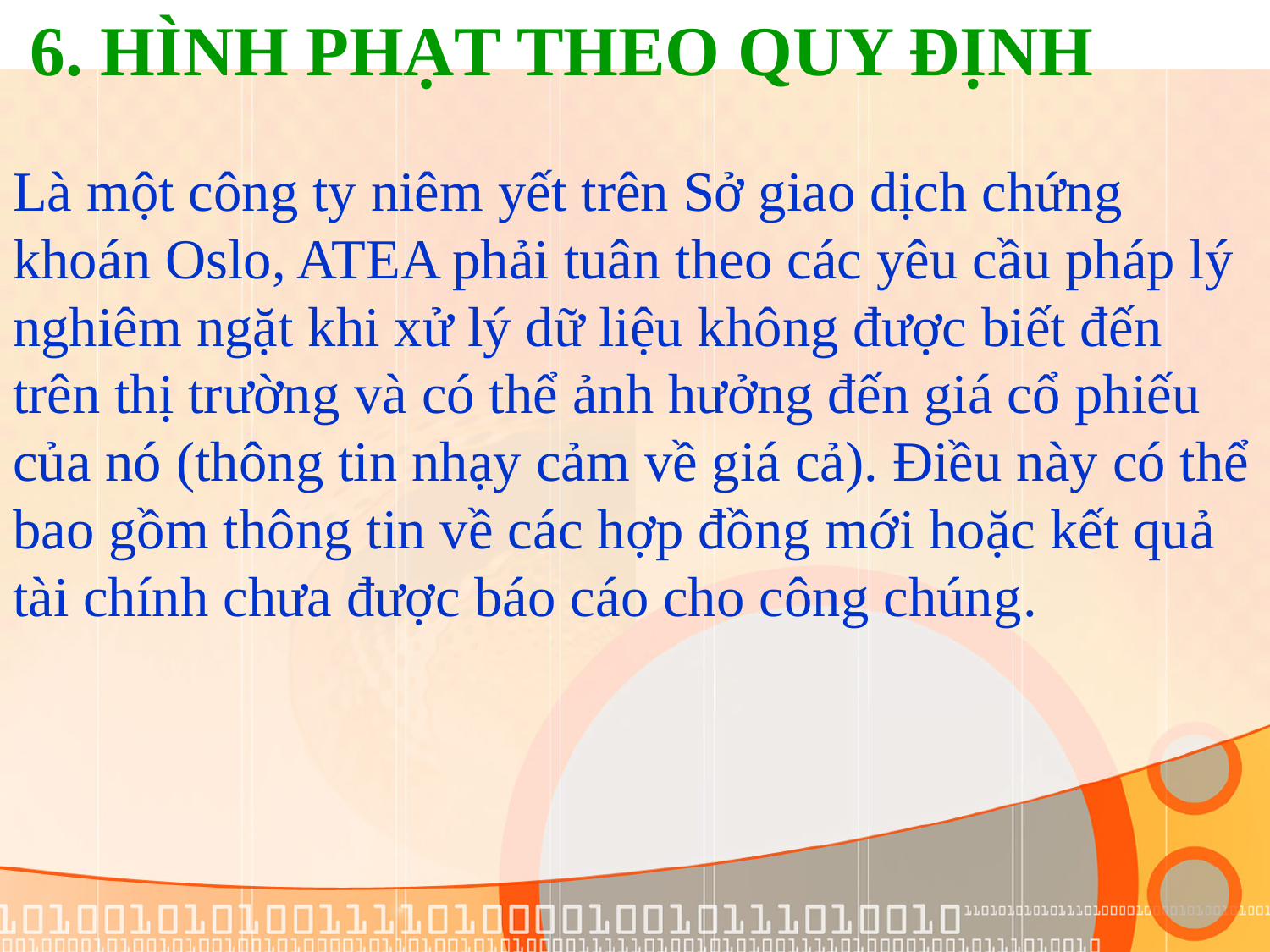

# 6. HÌNH PHẠT THEO QUY ĐỊNH
Là một công ty niêm yết trên Sở giao dịch chứng khoán Oslo, ATEA phải tuân theo các yêu cầu pháp lý nghiêm ngặt khi xử lý dữ liệu không được biết đến trên thị trường và có thể ảnh hưởng đến giá cổ phiếu của nó (thông tin nhạy cảm về giá cả). Điều này có thể bao gồm thông tin về các hợp đồng mới hoặc kết quả tài chính chưa được báo cáo cho công chúng.